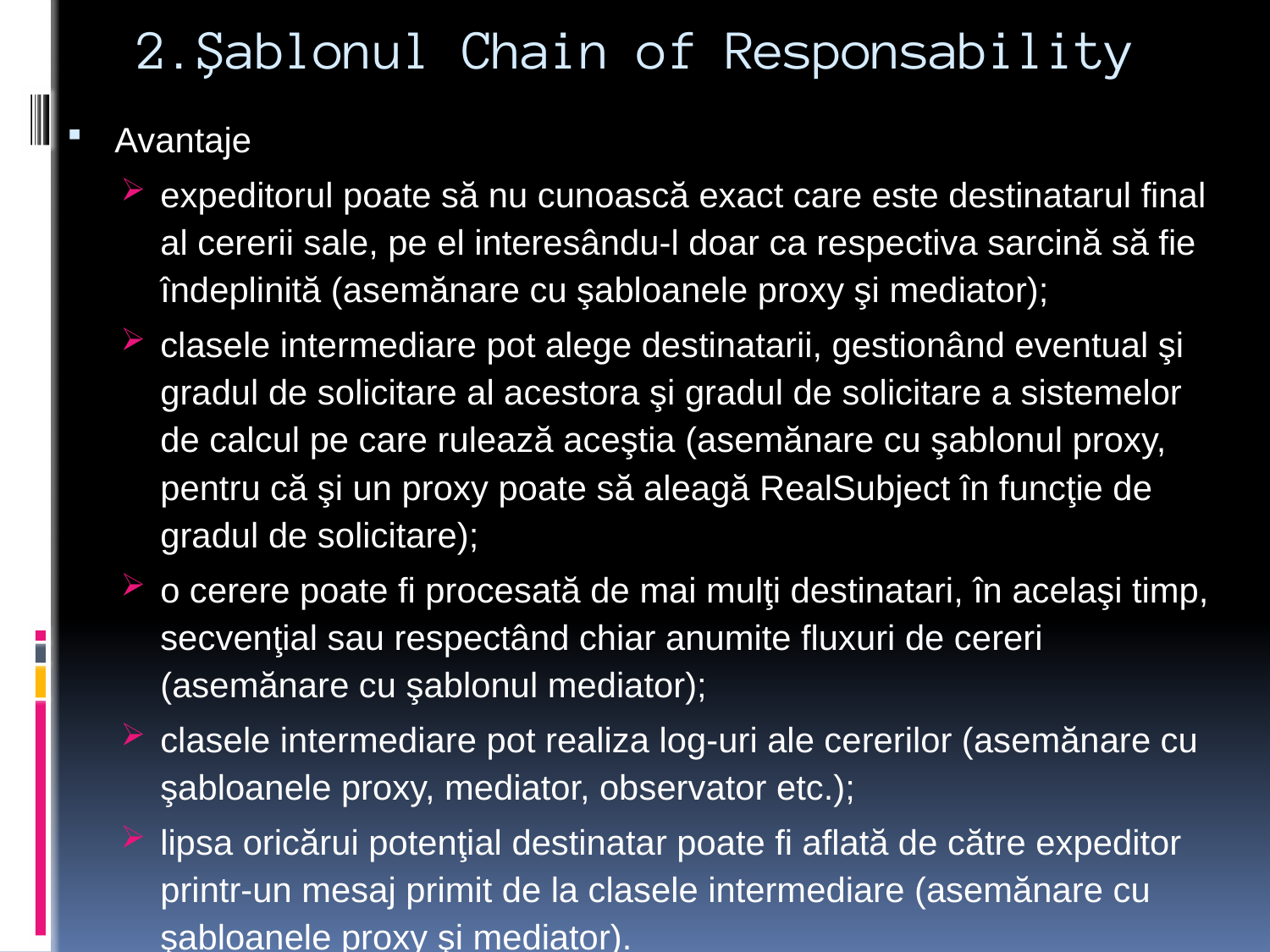

# 2.Şablonul Chain of Responsability
Avantaje
expeditorul poate să nu cunoască exact care este destinatarul final al cererii sale, pe el interesându-l doar ca respectiva sarcină să fie îndeplinită (asemănare cu şabloanele proxy şi mediator);
clasele intermediare pot alege destinatarii, gestionând eventual şi gradul de solicitare al acestora şi gradul de solicitare a sistemelor de calcul pe care rulează aceştia (asemănare cu şablonul proxy, pentru că şi un proxy poate să aleagă RealSubject în funcţie de gradul de solicitare);
o cerere poate fi procesată de mai mulţi destinatari, în acelaşi timp, secvenţial sau respectând chiar anumite fluxuri de cereri (asemănare cu şablonul mediator);
clasele intermediare pot realiza log-uri ale cererilor (asemănare cu şabloanele proxy, mediator, observator etc.);
lipsa oricărui potenţial destinatar poate fi aflată de către expeditor printr-un mesaj primit de la clasele intermediare (asemănare cu şabloanele proxy şi mediator).